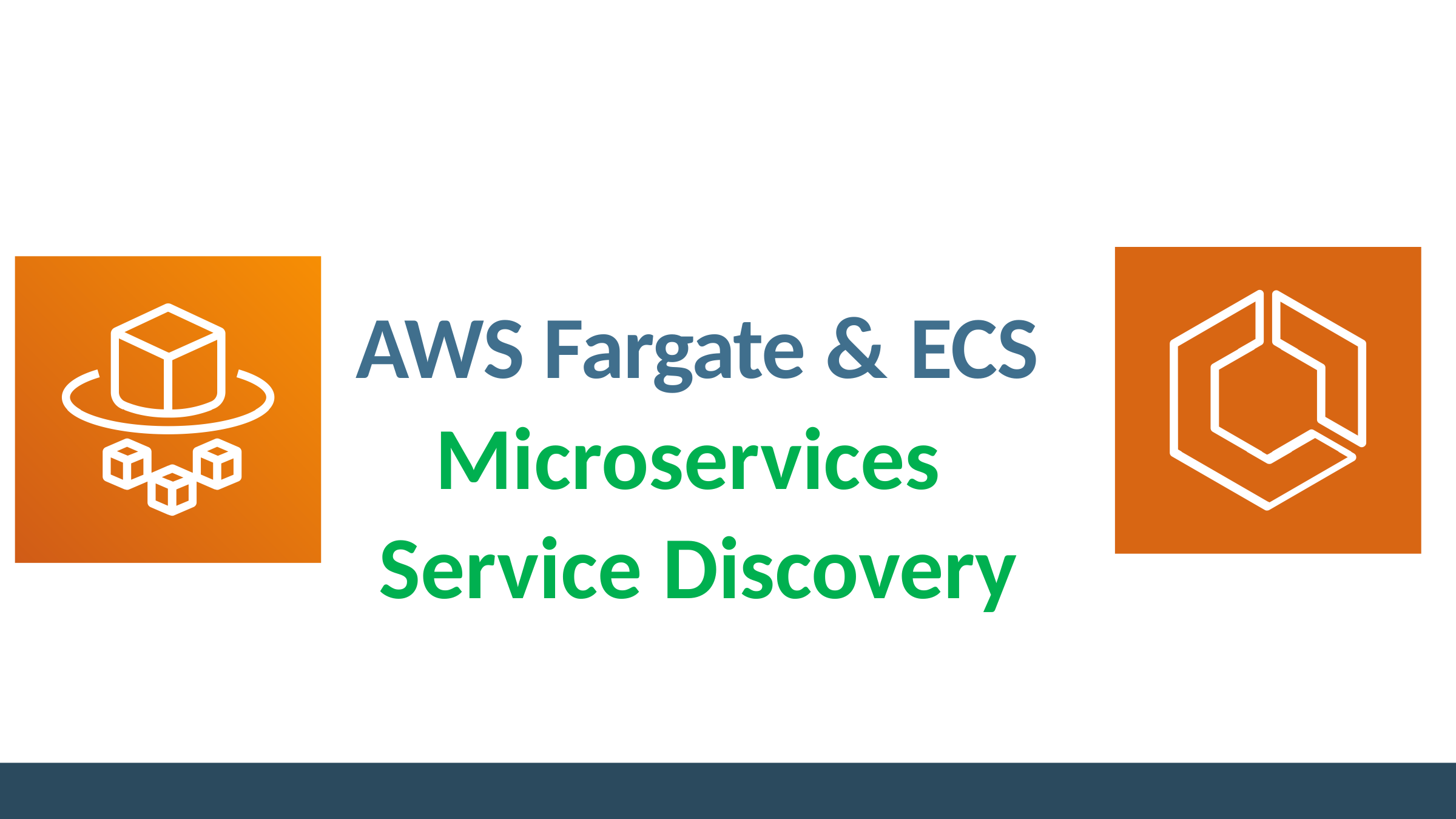

# AWS Fargate & ECS
Microservices  Service Discovery